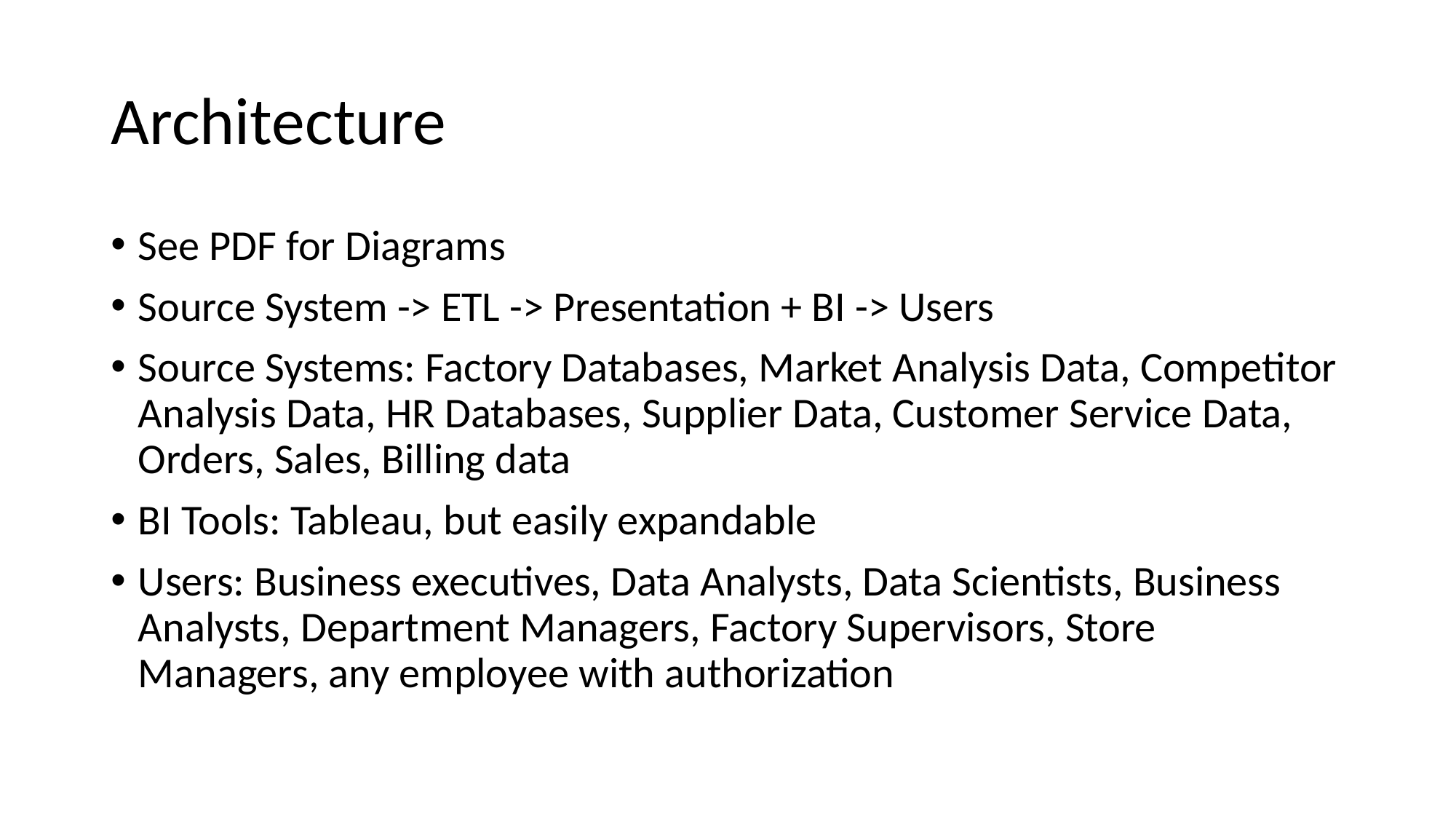

# Architecture
See PDF for Diagrams
Source System -> ETL -> Presentation + BI -> Users
Source Systems: Factory Databases, Market Analysis Data, Competitor Analysis Data, HR Databases, Supplier Data, Customer Service Data, Orders, Sales, Billing data
BI Tools: Tableau, but easily expandable
Users: Business executives, Data Analysts, Data Scientists, Business Analysts, Department Managers, Factory Supervisors, Store Managers, any employee with authorization